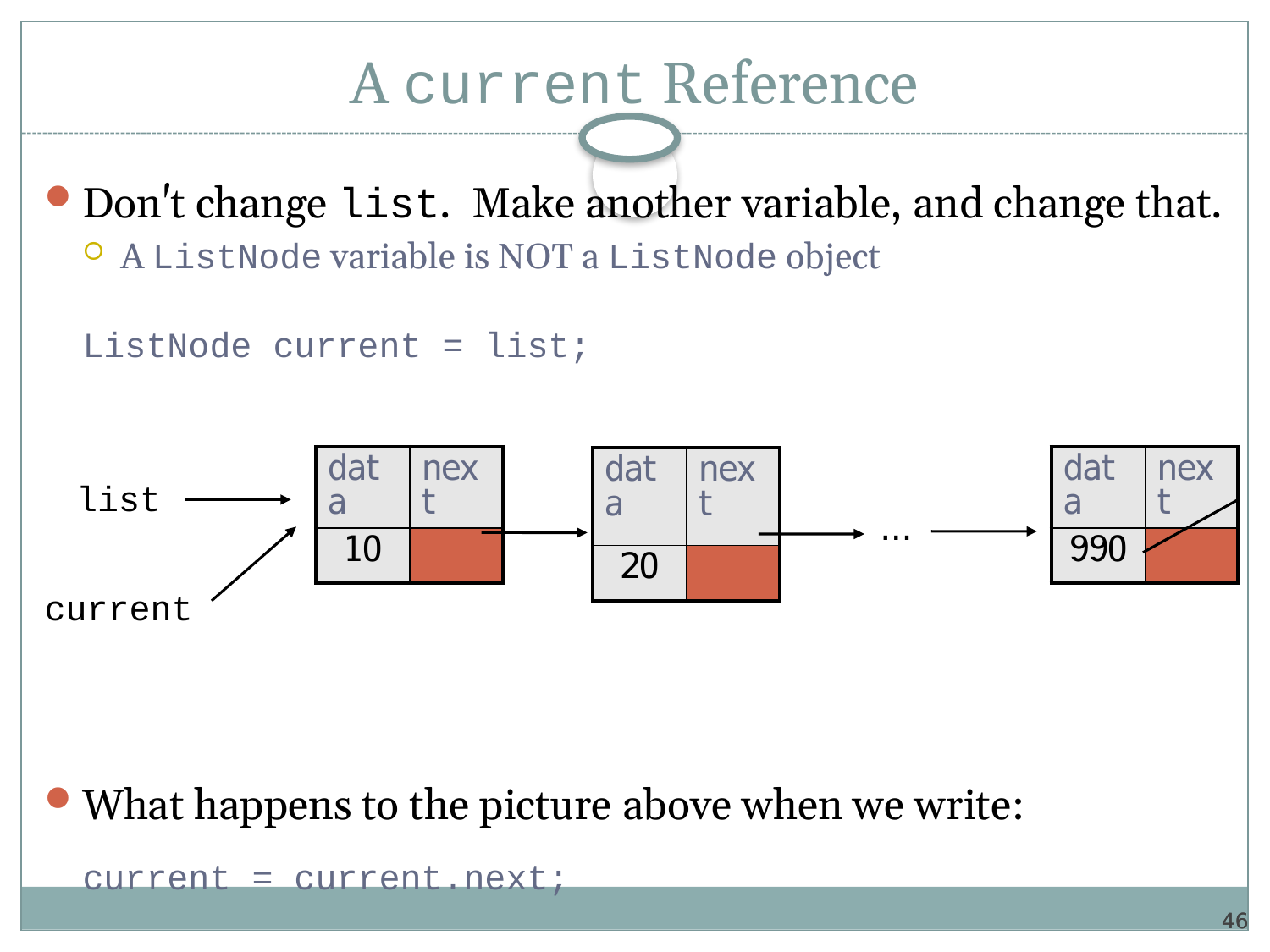

# A current Reference
Don't change list.  Make another variable, and change that.
A ListNode variable is NOT a ListNode object

ListNode current = list;

What happens to the picture above when we write:

current = current.next;
| data | next |
| --- | --- |
| 10 |  |
| data | next |
| --- | --- |
| 990 |  |
| data | next |
| --- | --- |
| 20 |  |
list
...

current